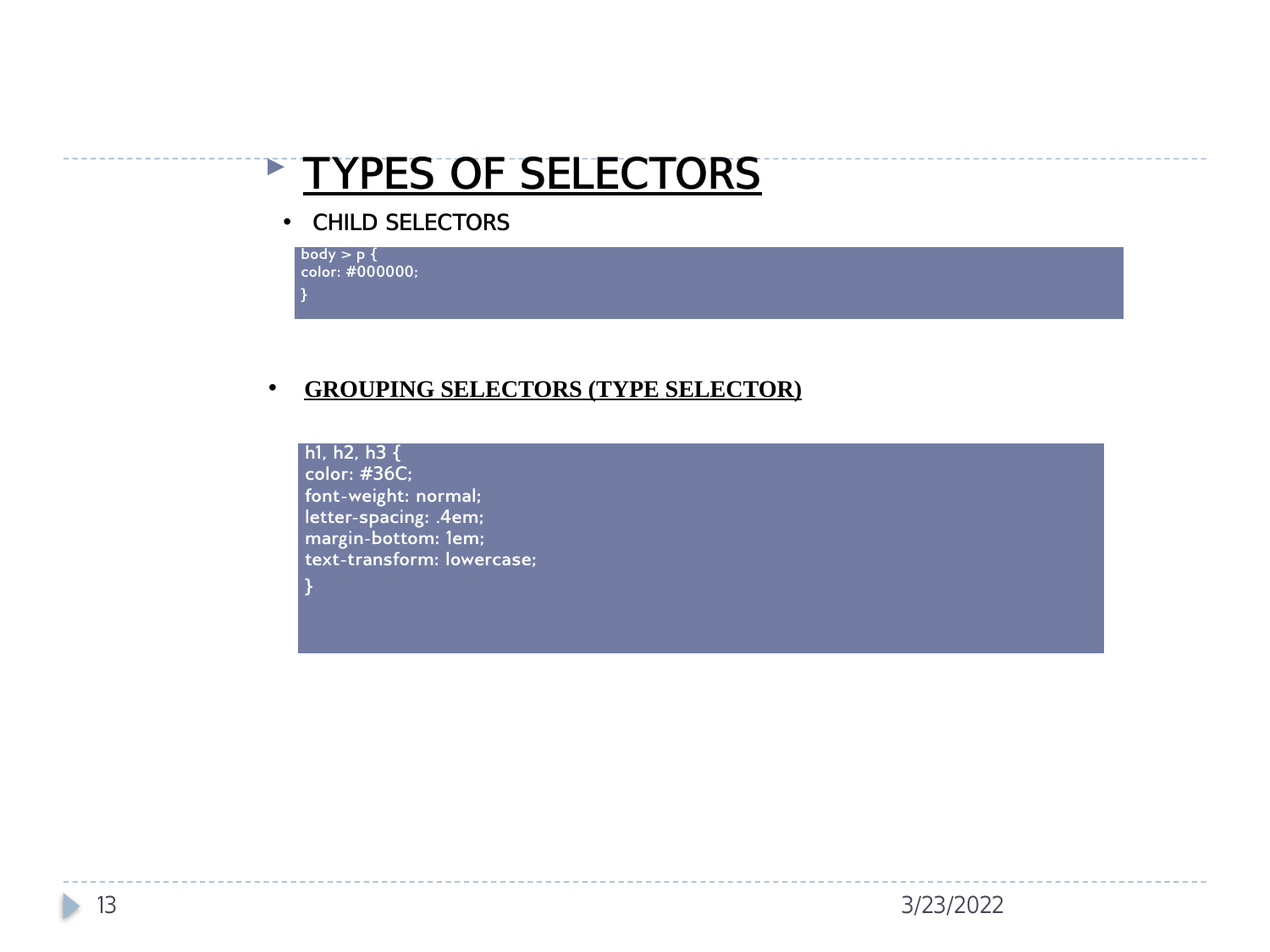

TYPES OF SELECTORS
CHILD SELECTORS
| body > p { color: #000000; } |
| --- |
GROUPING SELECTORS (TYPE SELECTOR)
| h1, h2, h3 { color: #36C; font-weight: normal; letter-spacing: .4em; margin-bottom: 1em; text-transform: lowercase; } |
| --- |
13
3/23/2022